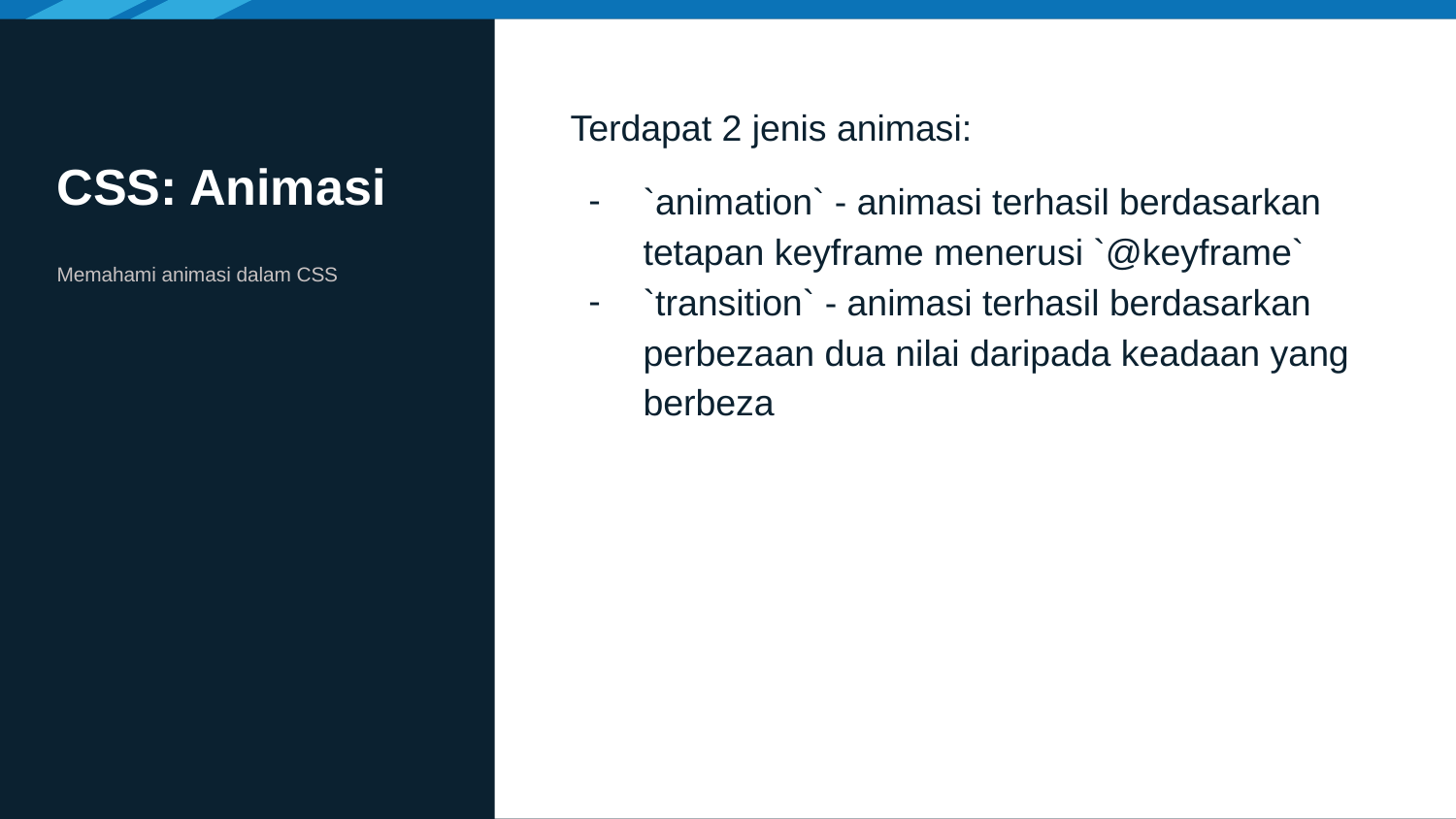

# CSS: Animasi
Terdapat 2 jenis animasi:
`animation` - animasi terhasil berdasarkan tetapan keyframe menerusi `@keyframe`
`transition` - animasi terhasil berdasarkan perbezaan dua nilai daripada keadaan yang berbeza
Memahami animasi dalam CSS